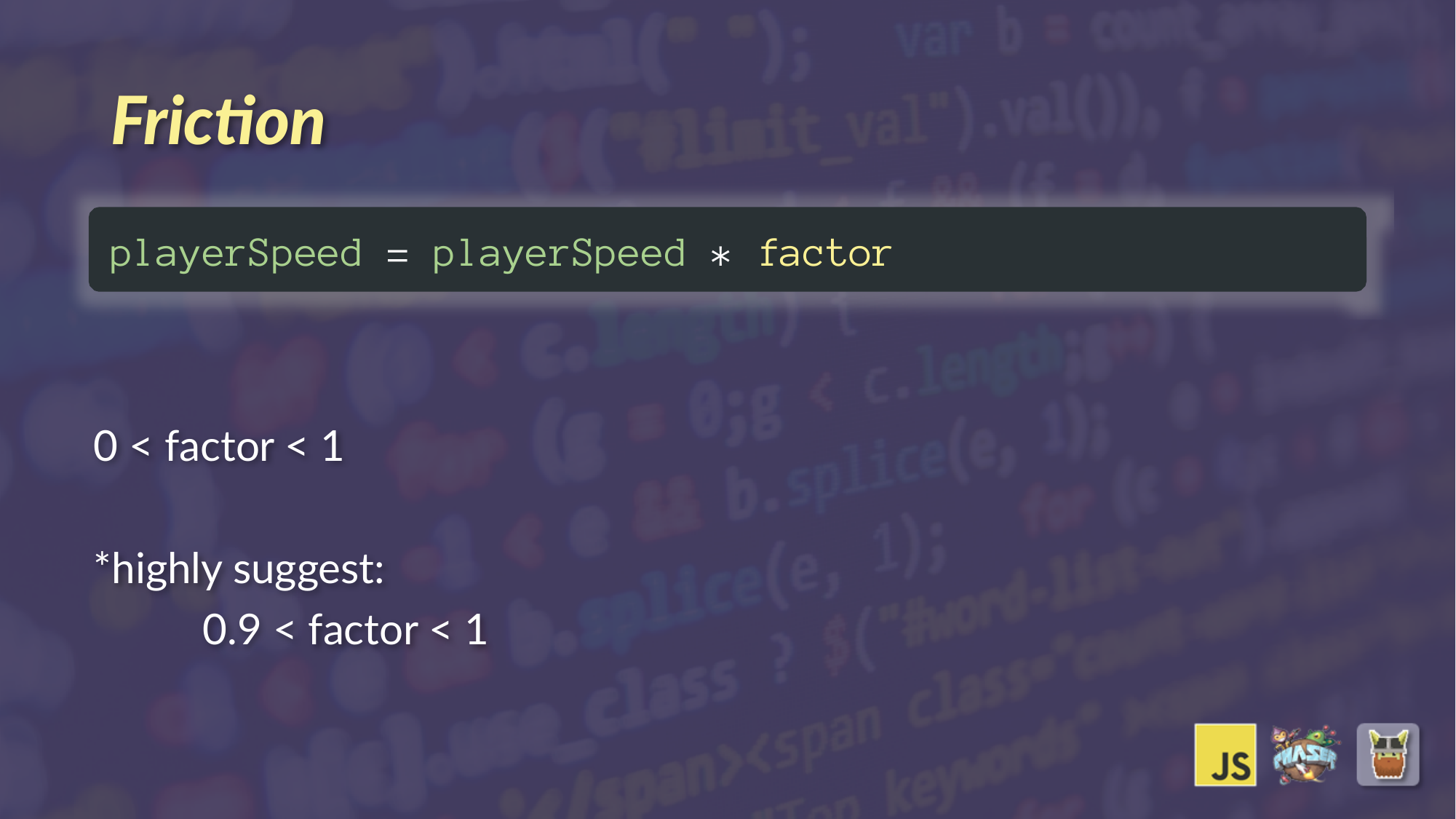

# Friction
playerSpeed = playerSpeed * factor
0 < factor < 1

*highly suggest:
	0.9 < factor < 1